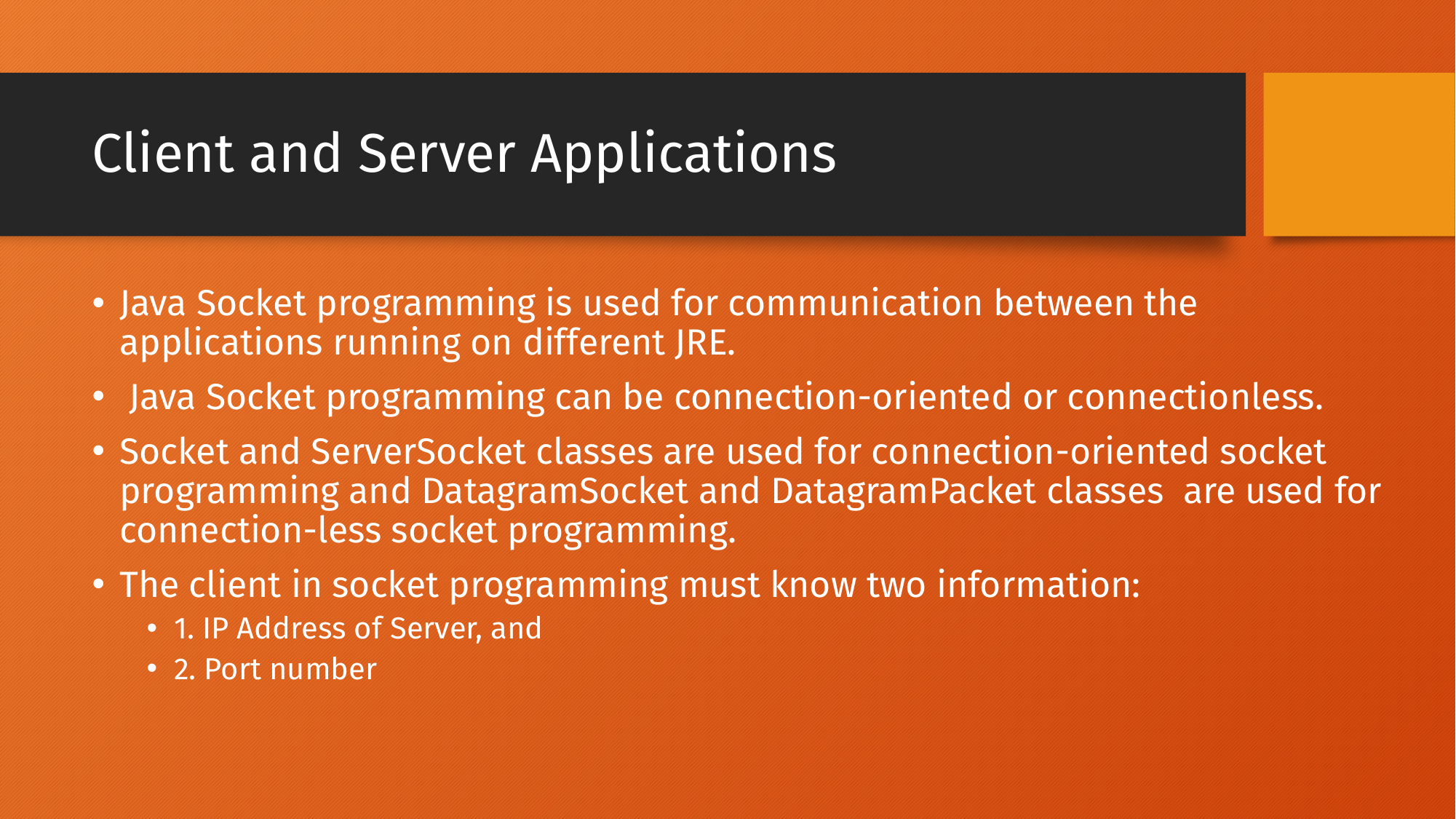

# Client and Server Applications
Java Socket programming is used for communication between the applications running on different JRE.
 Java Socket programming can be connection-oriented or connectionless.
Socket and ServerSocket classes are used for connection-oriented socket programming and DatagramSocket and DatagramPacket classes  are used for connection-less socket programming.
The client in socket programming must know two information:
1. IP Address of Server, and
2. Port number